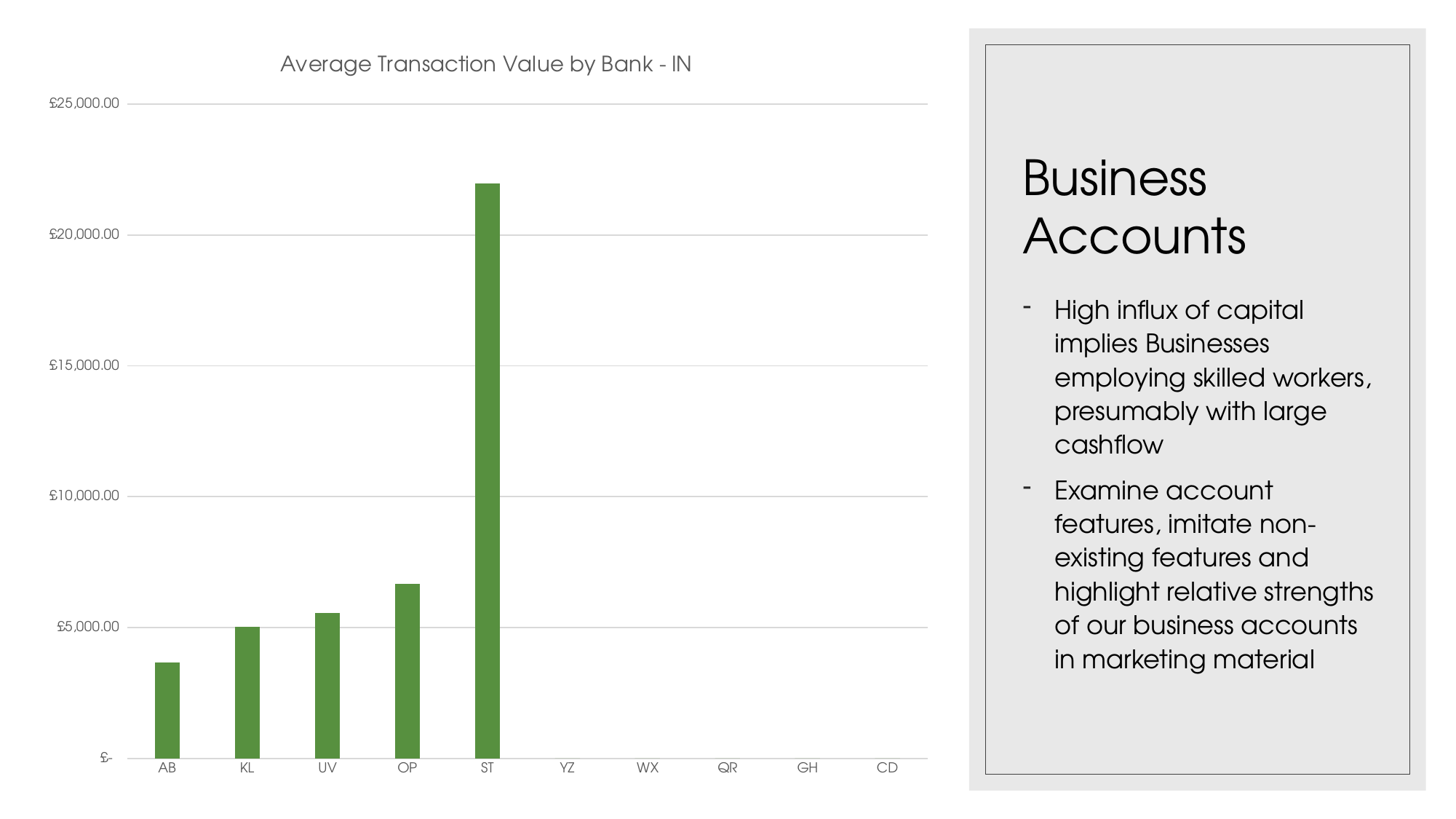

### Chart: Average Transaction Value by Bank - IN

| Category | AB |
|---|---|
| AB | 3679.0 |
| KL | 5017.0 |
| UV | 5553.0 |
| OP | 6669.0 |
| ST | 21970.5142 |
| YZ | 0.0 |
| WX | 0.0 |
| QR | 0.0 |
| GH | 0.0 |
| CD | 0.0 |
# Business Accounts
High influx of capital implies Businesses employing skilled workers, presumably with large cashflow
Examine account features, imitate non-existing features and highlight relative strengths of our business accounts in marketing material